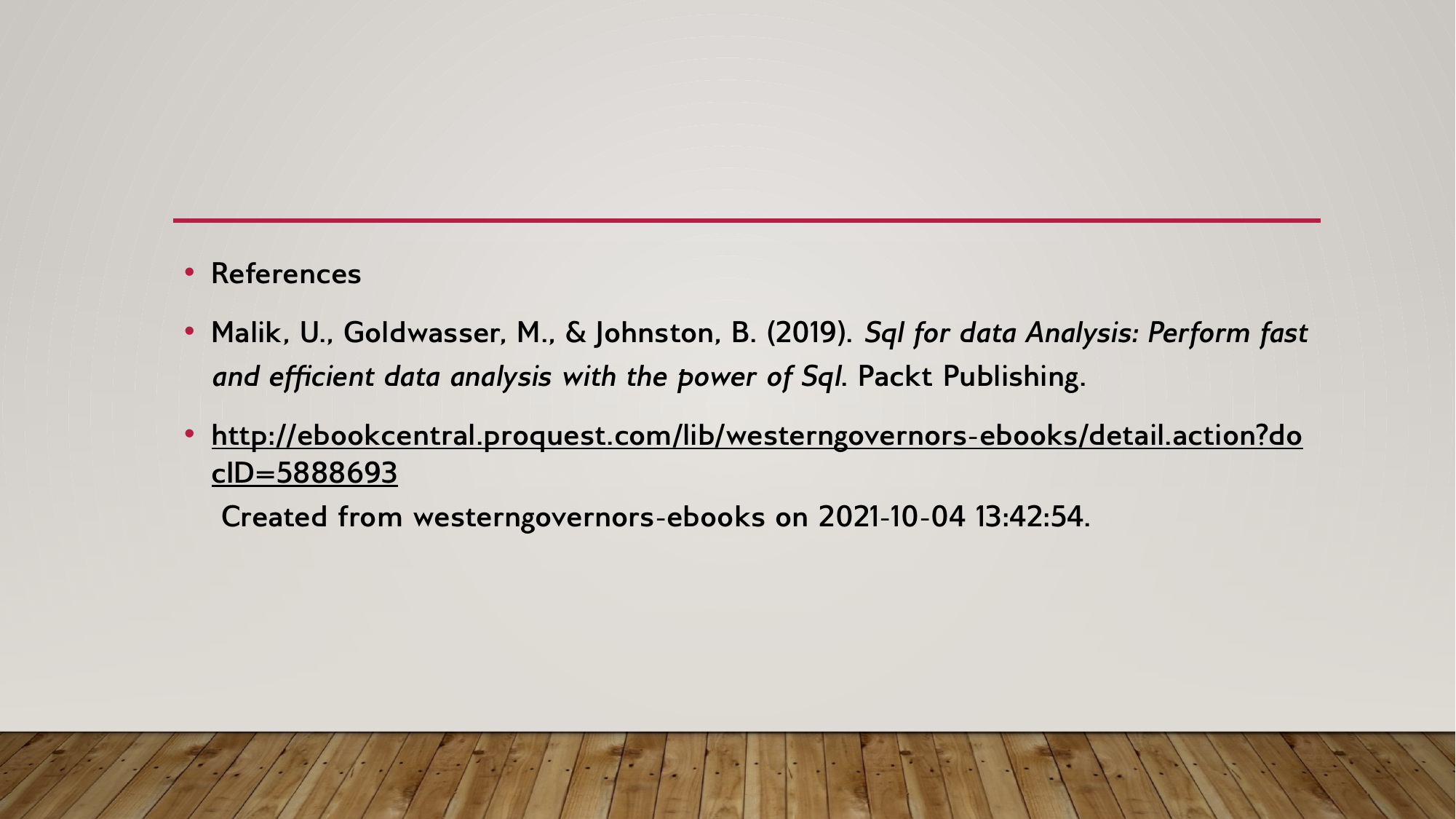

References
Malik, U., Goldwasser, M., & Johnston, B. (2019). Sql for data Analysis: Perform fast and efficient data analysis with the power of Sql. Packt Publishing.
http://ebookcentral.proquest.com/lib/westerngovernors-ebooks/detail.action?docID=5888693 Created from westerngovernors-ebooks on 2021-10-04 13:42:54.